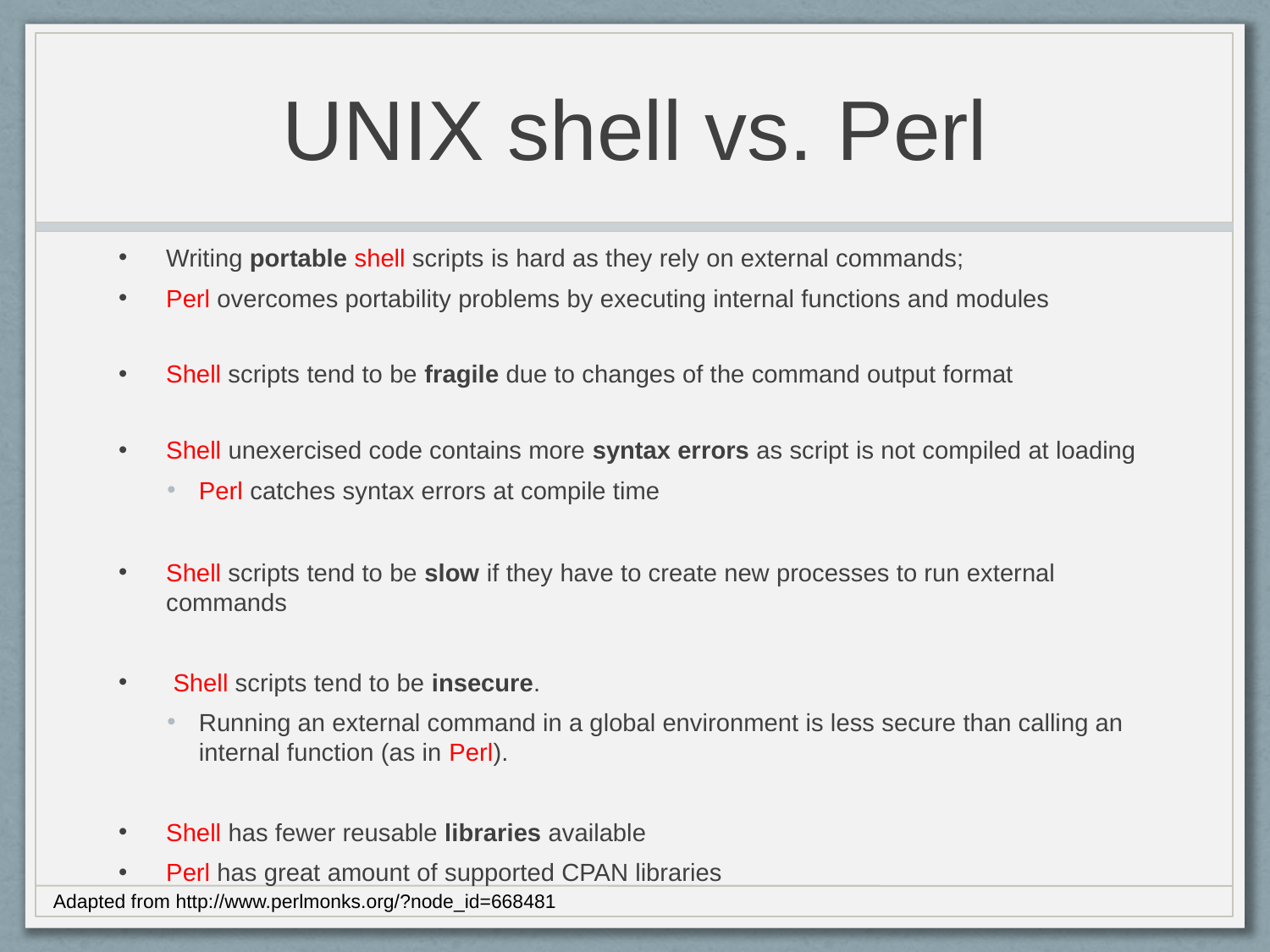

# UNIX shell vs. Perl
Writing portable shell scripts is hard as they rely on external commands;
Perl overcomes portability problems by executing internal functions and modules

Shell scripts tend to be fragile due to changes of the command output format

Shell unexercised code contains more syntax errors as script is not compiled at loading
Perl catches syntax errors at compile time

Shell scripts tend to be slow if they have to create new processes to run external commands

 Shell scripts tend to be insecure.
Running an external command in a global environment is less secure than calling an internal function (as in Perl).

Shell has fewer reusable libraries available
Perl has great amount of supported CPAN libraries
Adapted from http://www.perlmonks.org/?node_id=668481